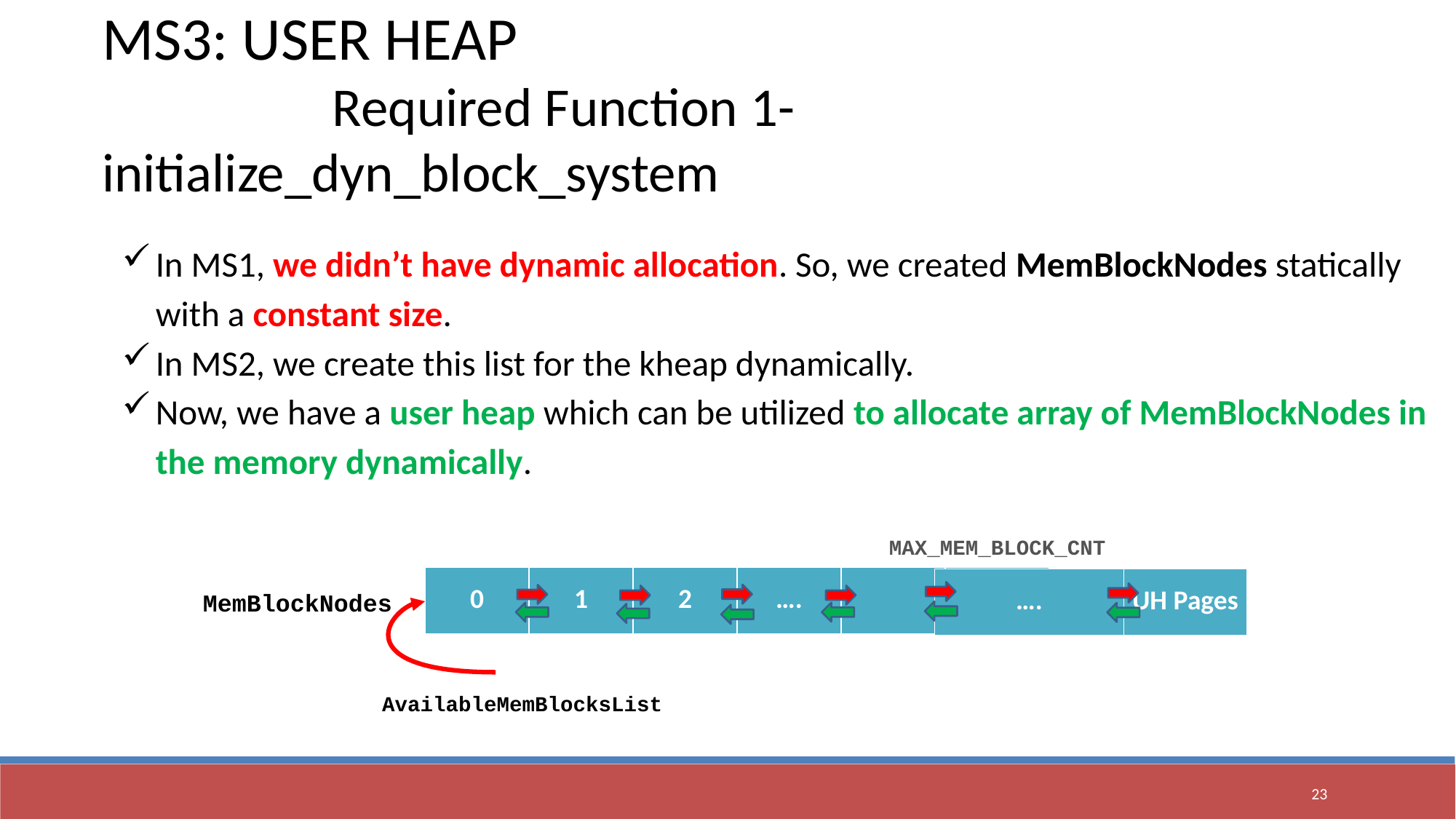

MS3: USER HEAP
		 Required Function 1- initialize_dyn_block_system
In MS1, we didn’t have dynamic allocation. So, we created MemBlockNodes statically with a constant size.
In MS2, we create this list for the kheap dynamically.
Now, we have a user heap which can be utilized to allocate array of MemBlockNodes in the memory dynamically.
MAX_MEM_BLOCK_CNT
| 0 | 1 | 2 | …. |  | 100 |
| --- | --- | --- | --- | --- | --- |
| …. | UH Pages |
| --- | --- |

MemBlockNodes

AvailableMemBlocksList
23